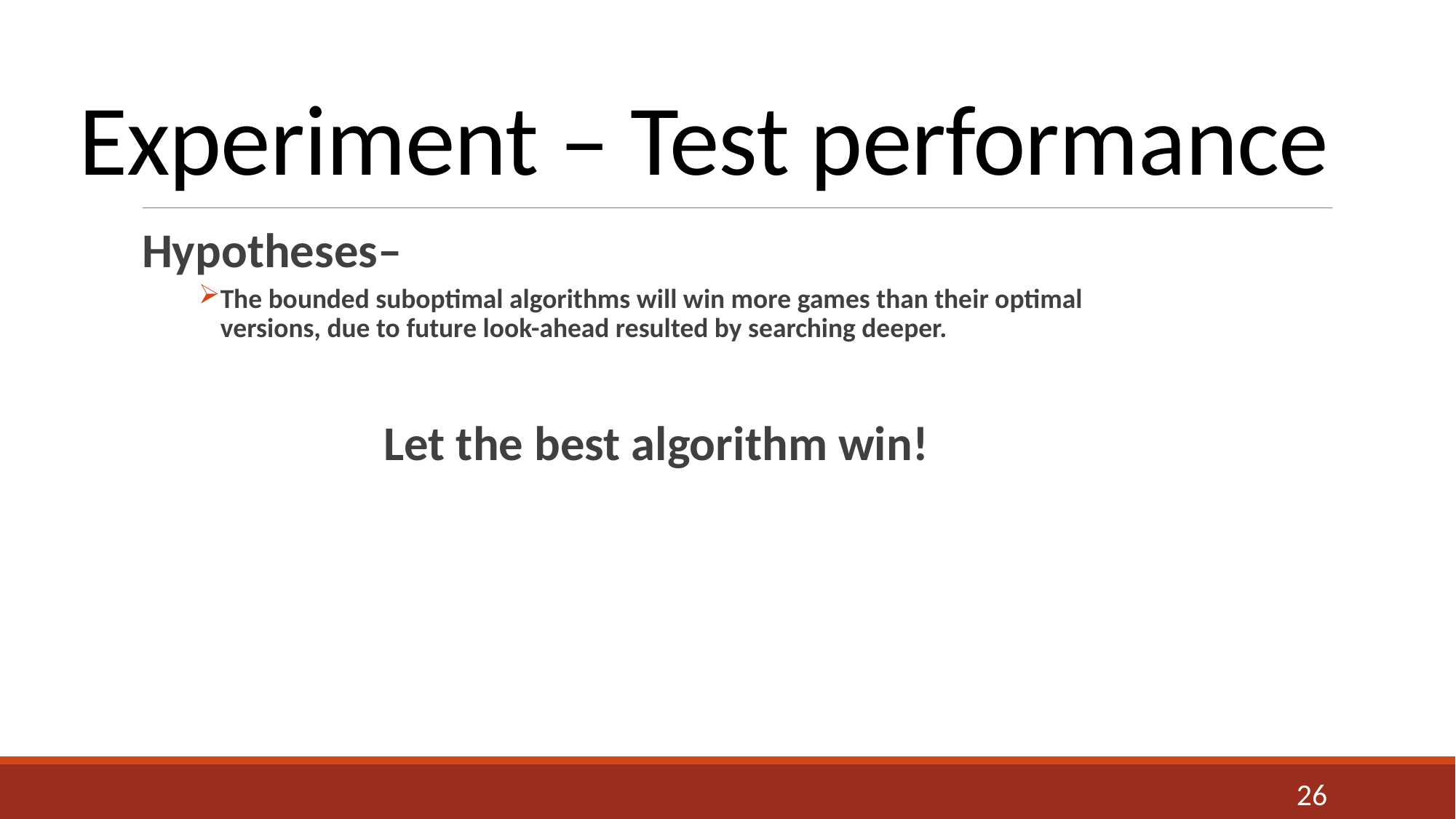

# Experiment – Test performance
Hypotheses–
The bounded suboptimal algorithms will win more games than their optimal versions, due to future look-ahead resulted by searching deeper.

Let the best algorithm win!

26